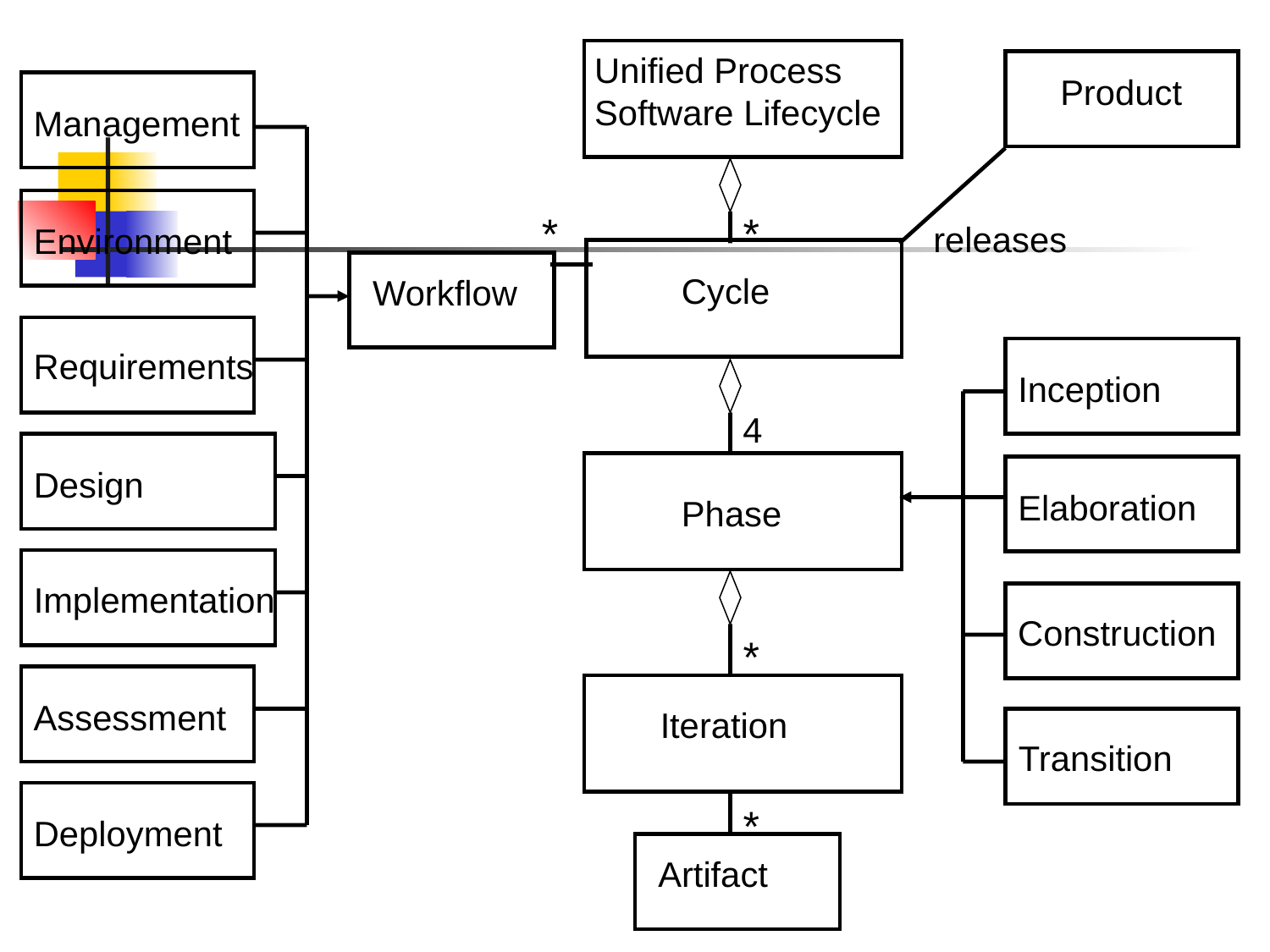

Unified Process
Software Lifecycle

Product

Management

*
*

releases
Environment

Cycle
Workflow

Requirements

Inception

4

Design

Elaboration
Phase

Implementation

Construction

*

Assessment
Iteration

Transition

*
Deployment

Artifact